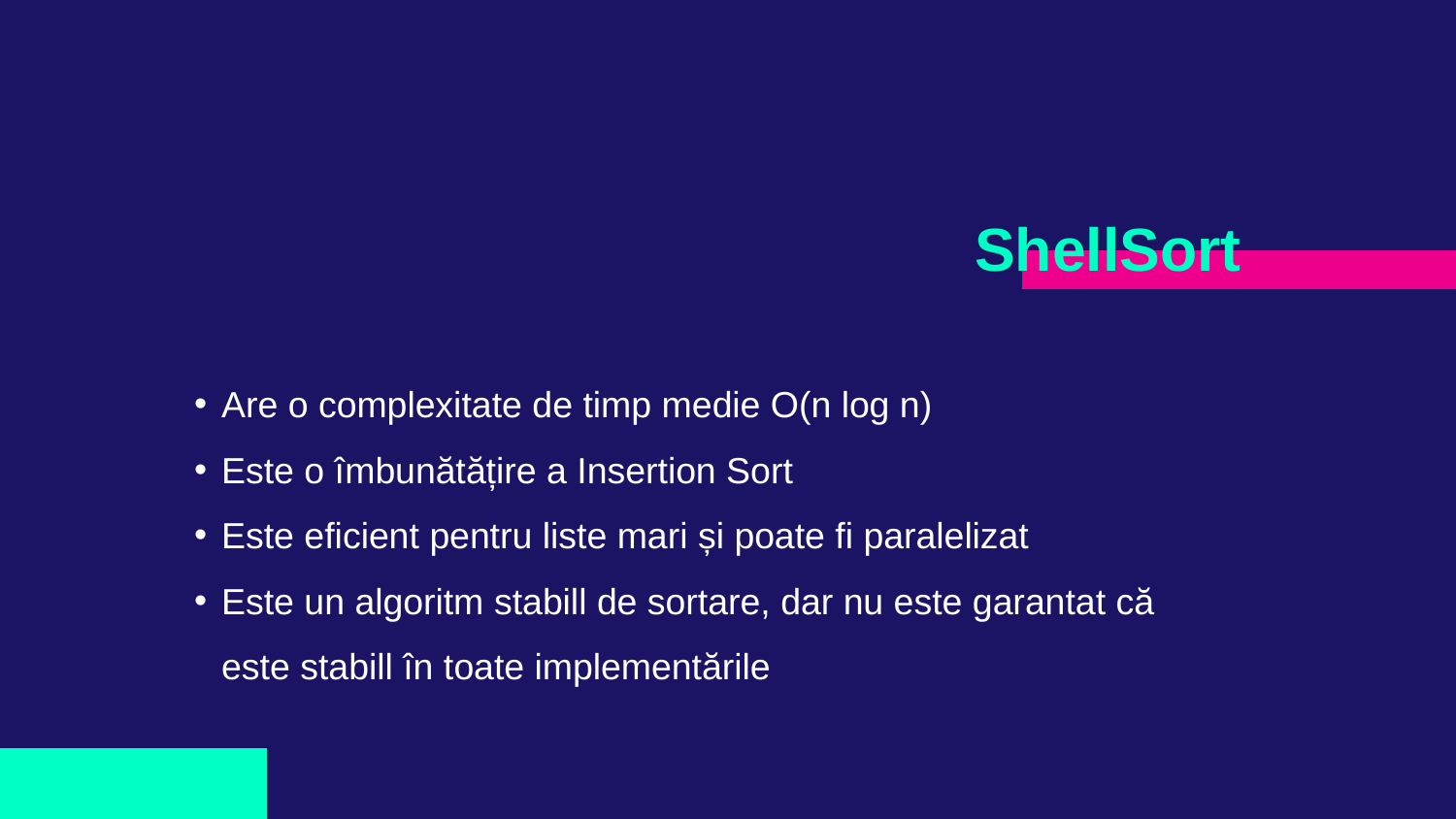

# ShellSort
Are o complexitate de timp medie O(n log n)
Este o îmbunătățire a Insertion Sort
Este eficient pentru liste mari și poate fi paralelizat
Este un algoritm stabill de sortare, dar nu este garantat că este stabill în toate implementările